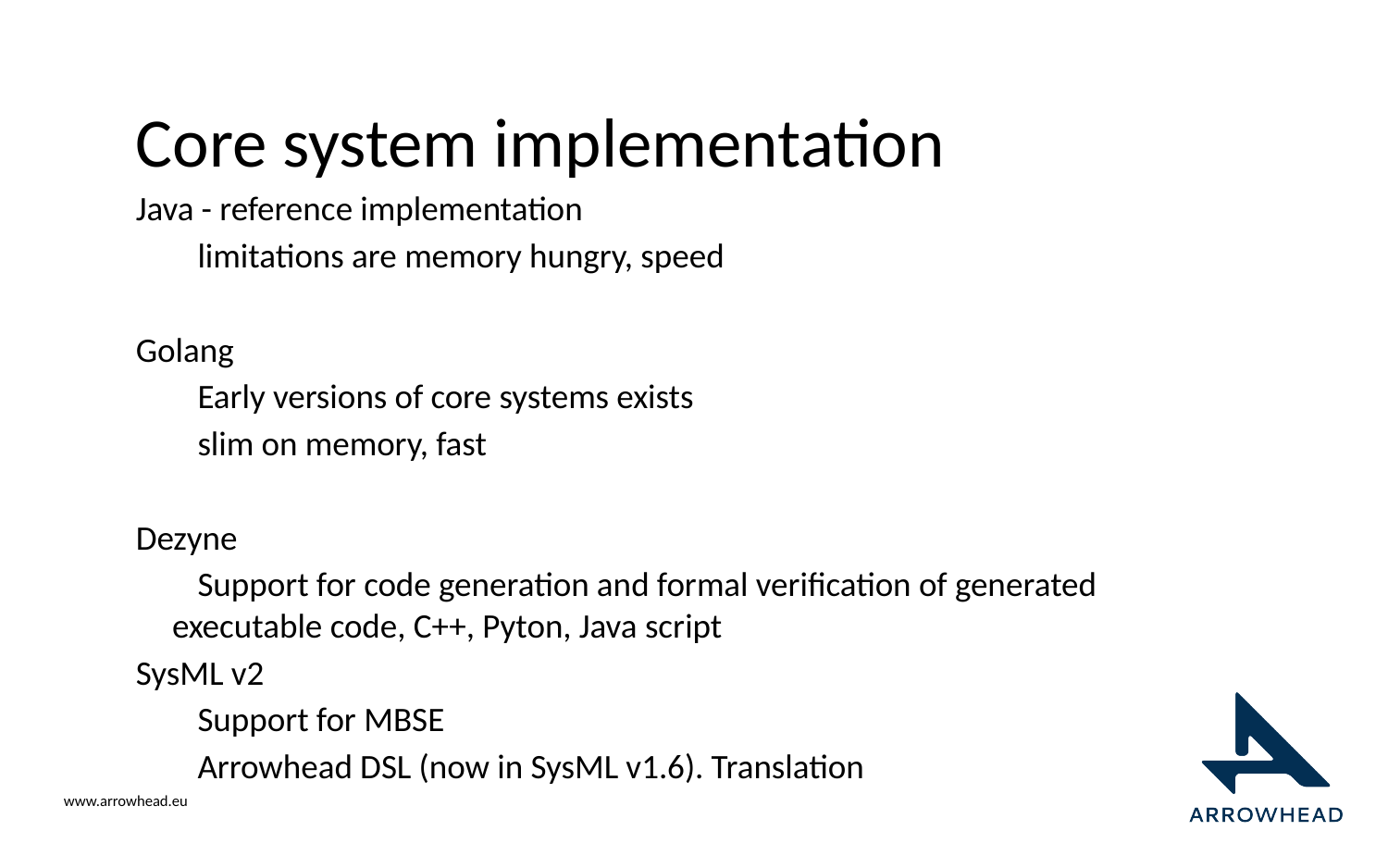

# Core system implementation
Java - reference implementation
limitations are memory hungry, speed

Golang
Early versions of core systems exists
slim on memory, fast

Dezyne
Support for code generation and formal verification of generated executable code, C++, Pyton, Java script
SysML v2
Support for MBSE
Arrowhead DSL (now in SysML v1.6). Translation